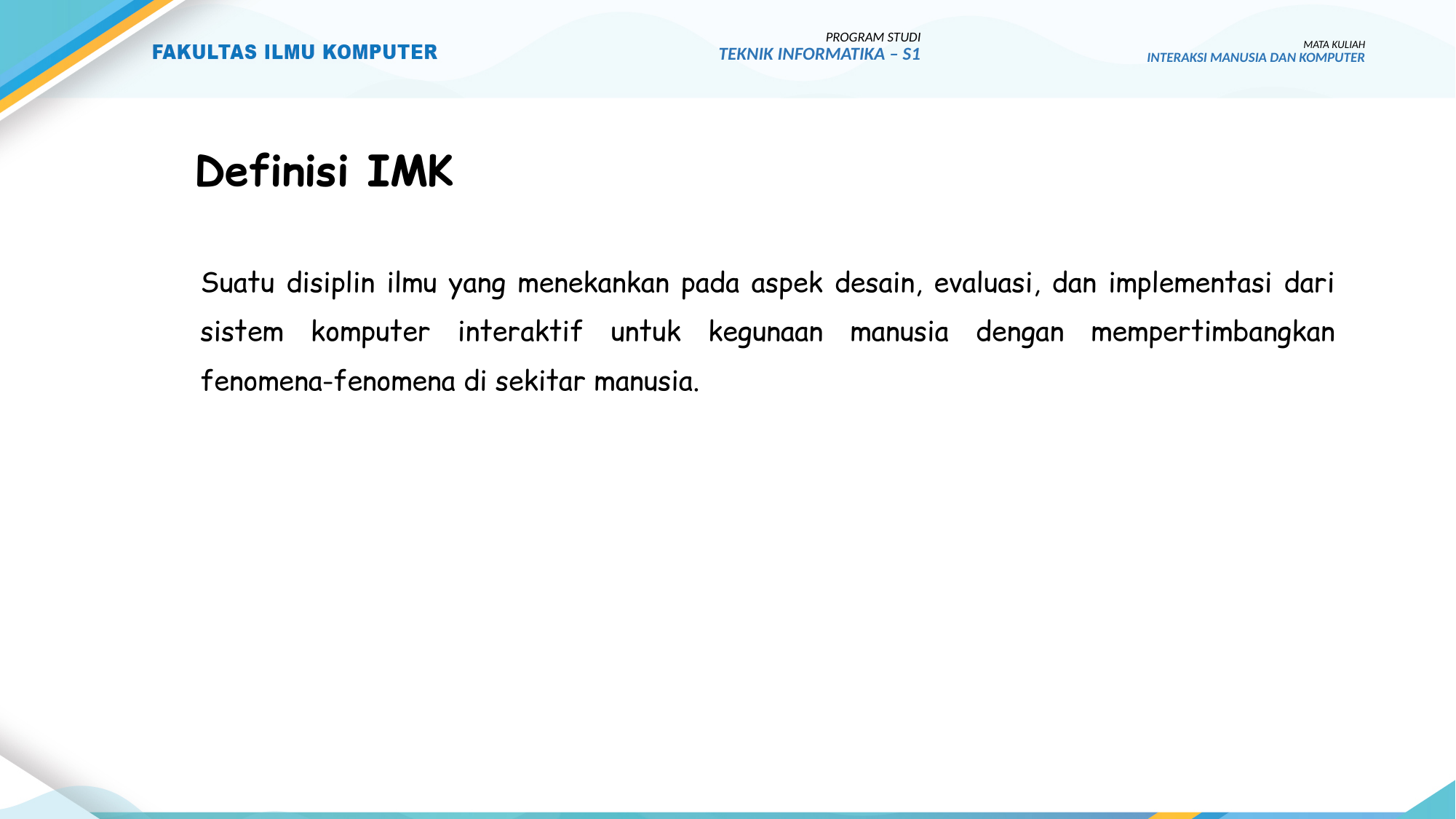

PROGRAM STUDI
TEKNIK INFORMATIKA – S1
MATA KULIAH
INTERAKSI MANUSIA DAN KOMPUTER
# Definisi IMK
Suatu disiplin ilmu yang menekankan pada aspek desain, evaluasi, dan implementasi dari sistem komputer interaktif untuk kegunaan manusia dengan mempertimbangkan fenomena-fenomena di sekitar manusia.